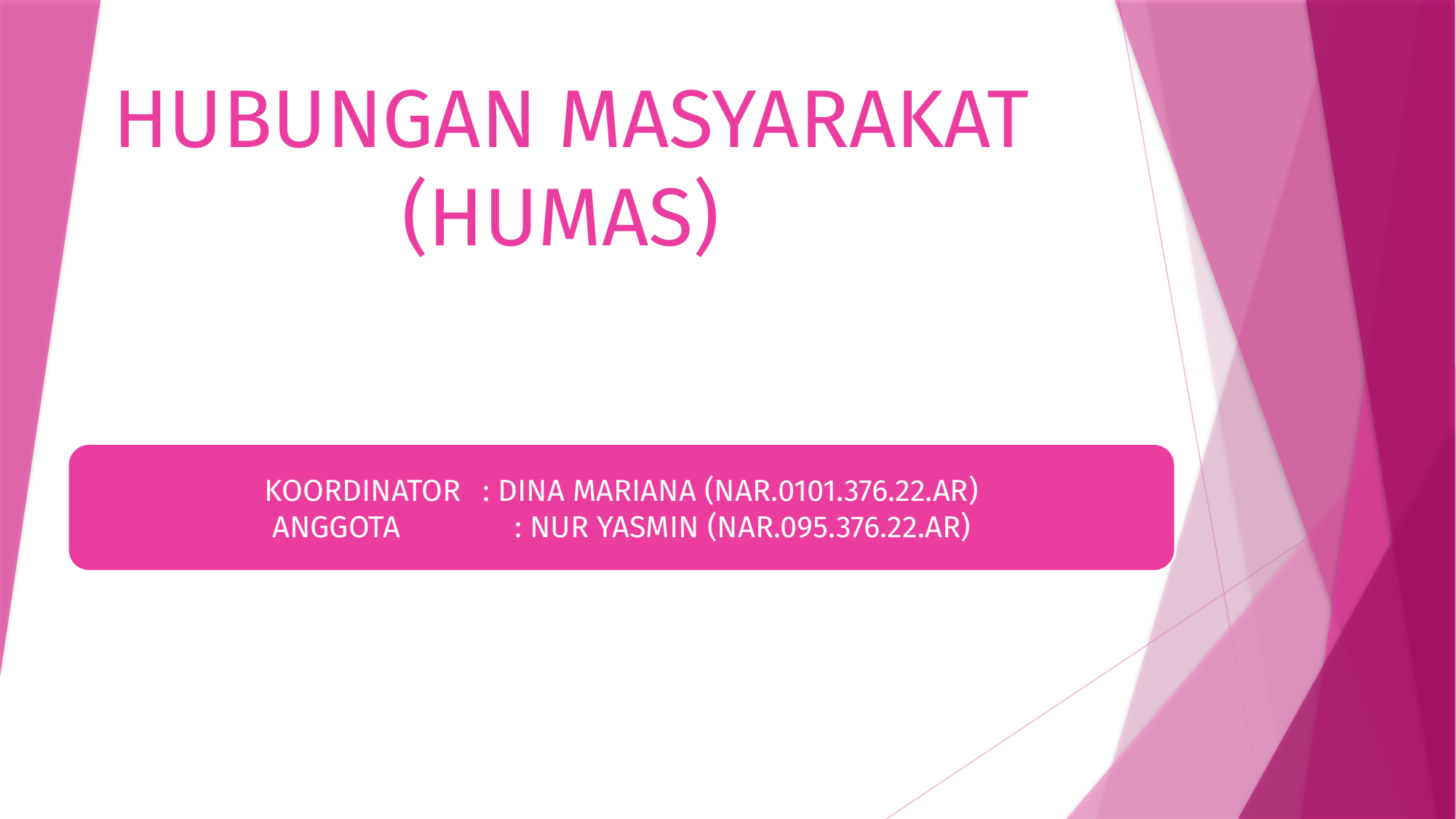

# HUBUNGAN MASYARAKAT (HUMAS)
KOORDINATOR	: DINA MARIANA (NAR.0101.376.22.AR)
ANGGOTA	   : NUR YASMIN (NAR.095.376.22.AR)